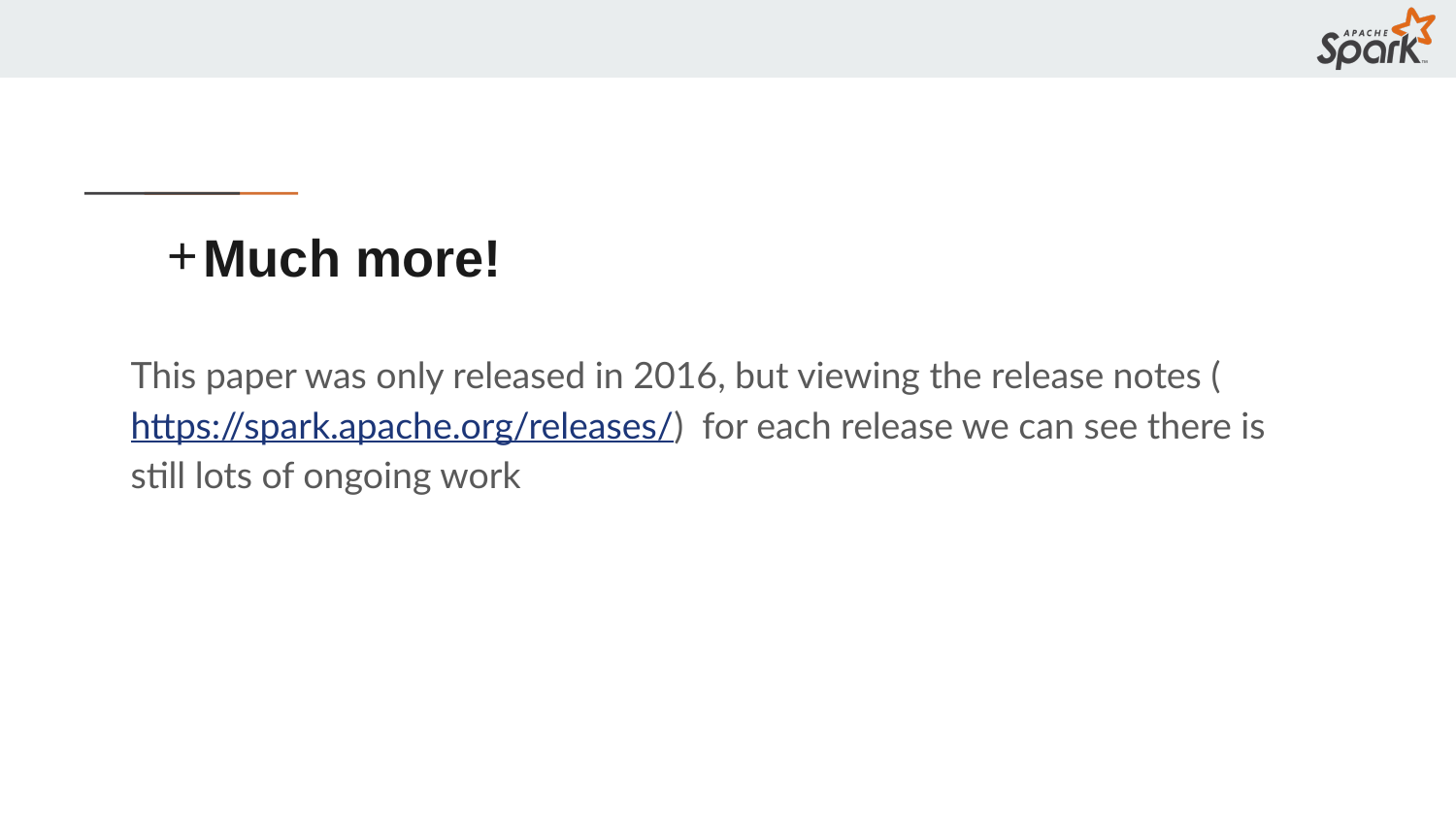

# Much more!
This paper was only released in 2016, but viewing the release notes (https://spark.apache.org/releases/)  for each release we can see there is still lots of ongoing work